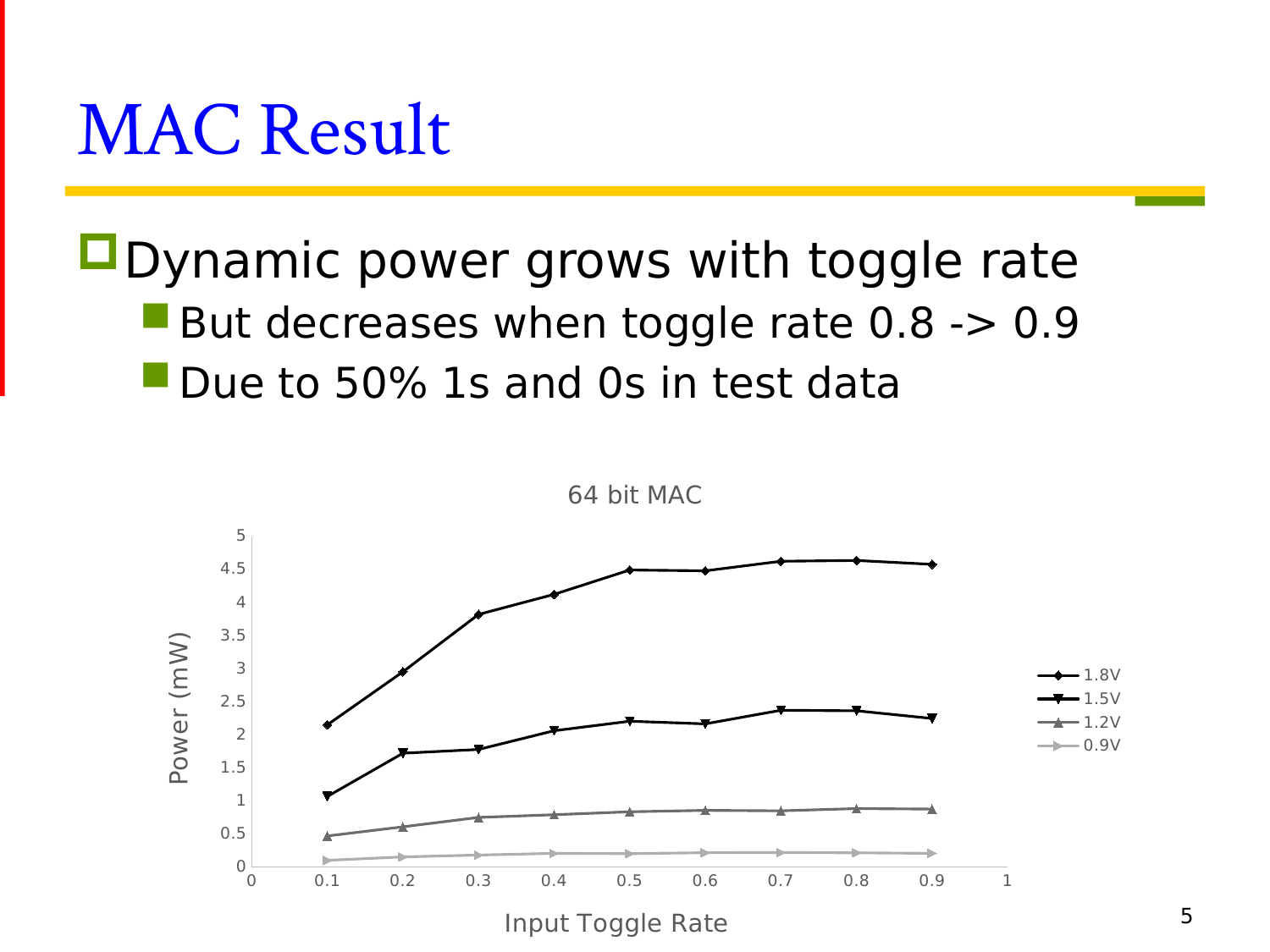

# MAC Result
Dynamic power grows with toggle rate
But decreases when toggle rate 0.8 -> 0.9
Due to 50% 1s and 0s in test data

### Chart: 64 bit MAC

| Category | 1.8V | 1.5V | 1.2V | 0.9V |
|---|---|---|---|---|
5